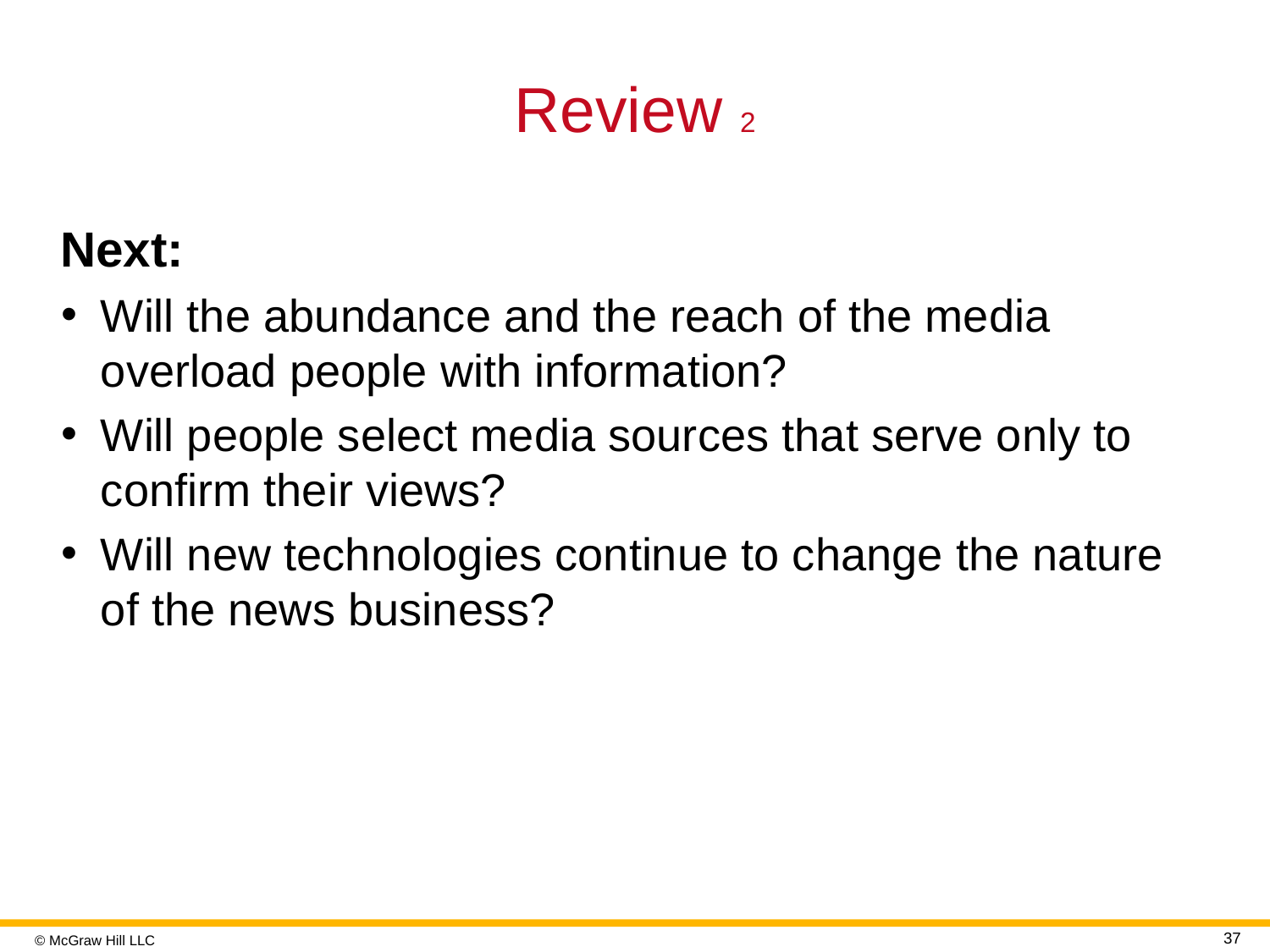

# Review 2
Next:
Will the abundance and the reach of the media overload people with information?
Will people select media sources that serve only to confirm their views?
Will new technologies continue to change the nature of the news business?
37